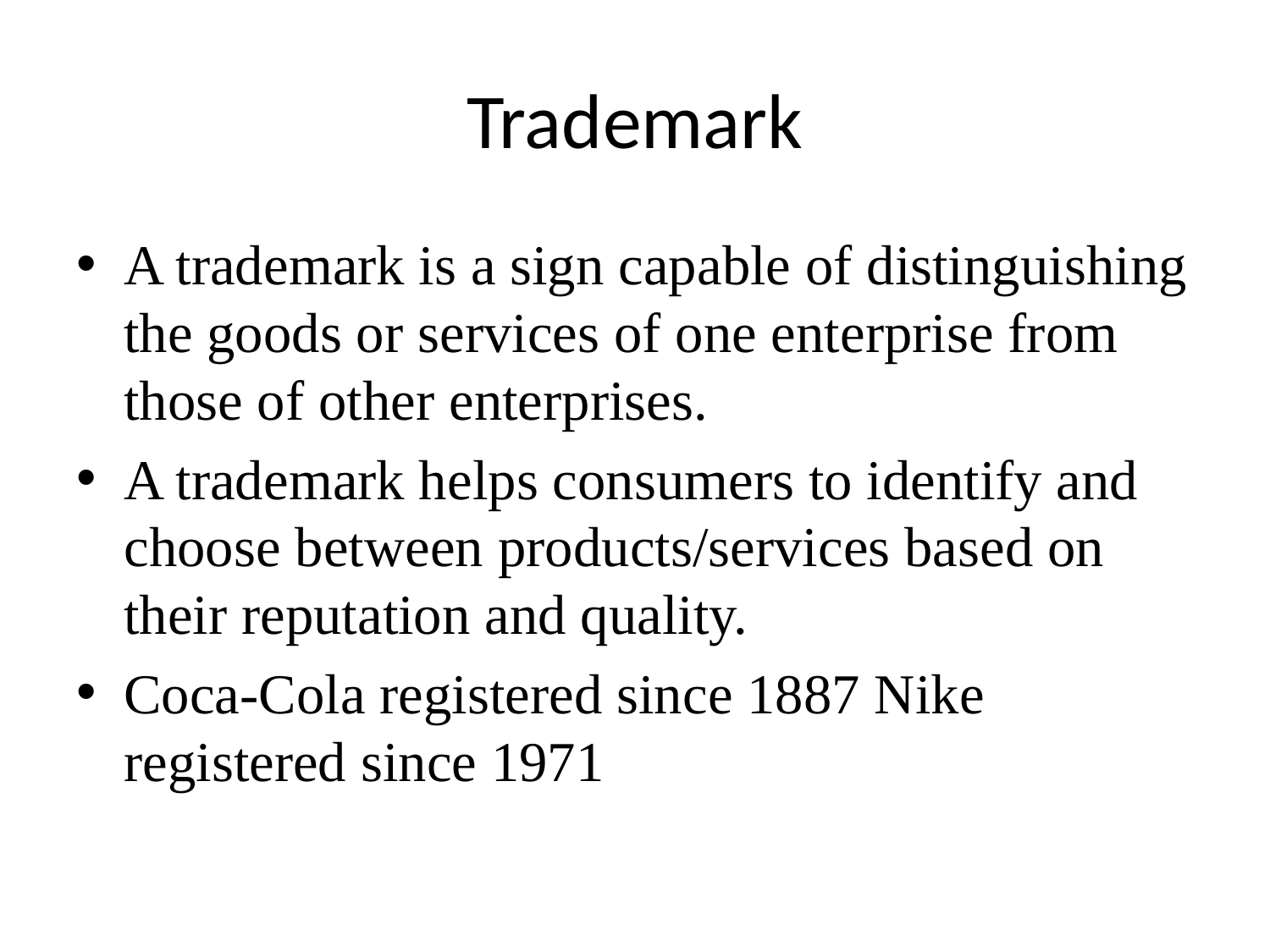

# Trademark
A trademark is a sign capable of distinguishing the goods or services of one enterprise from those of other enterprises.
A trademark helps consumers to identify and choose between products/services based on their reputation and quality.
Coca-Cola registered since 1887 Nike registered since 1971